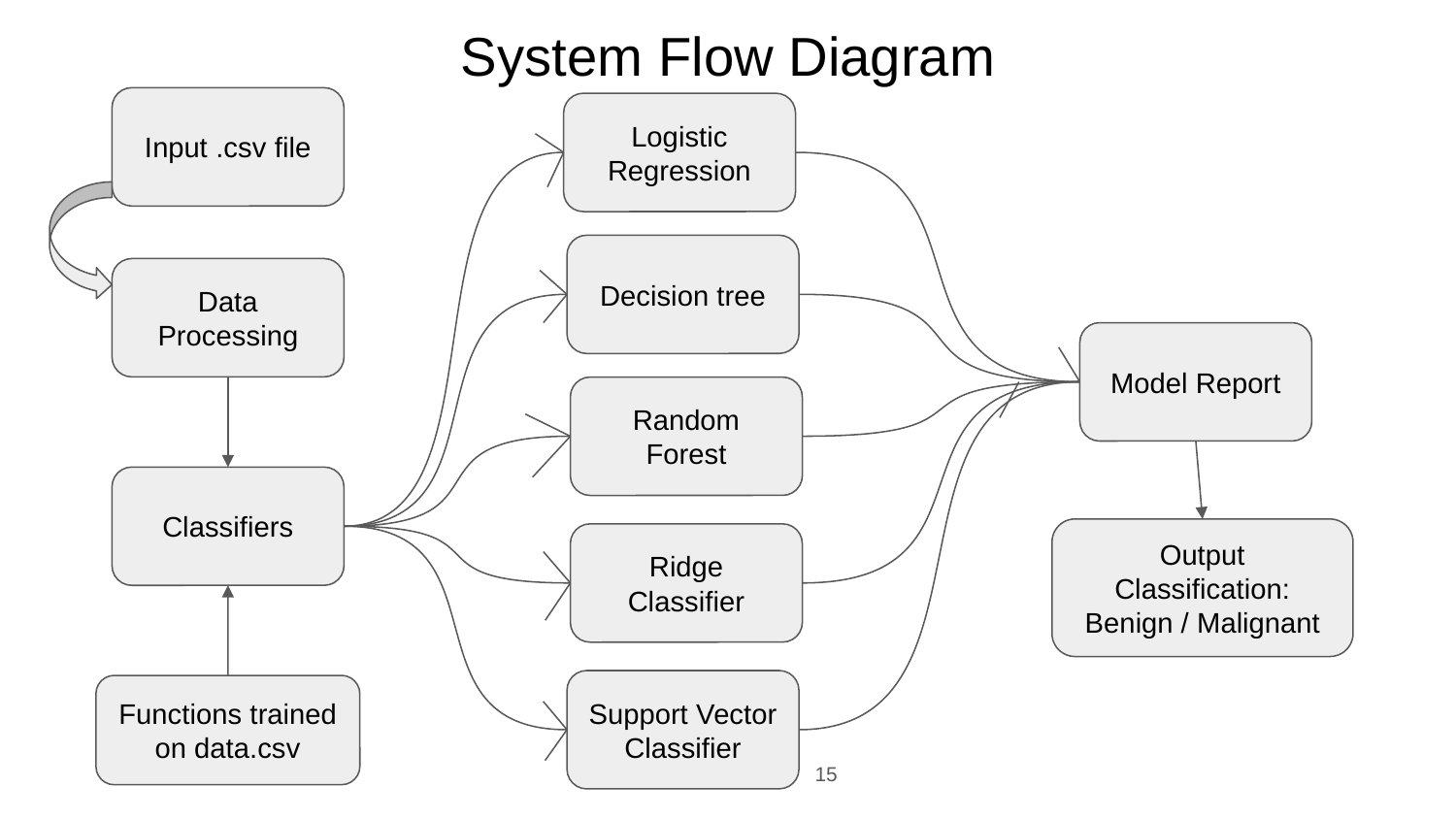

# System Flow Diagram

Input .csv file
Logistic Regression

Decision tree
Data Processing
Model Report
Random Forest
Classifiers
Output Classification: Benign / Malignant
Ridge Classifier
Support Vector Classifier
Functions trained on data.csv
15
15